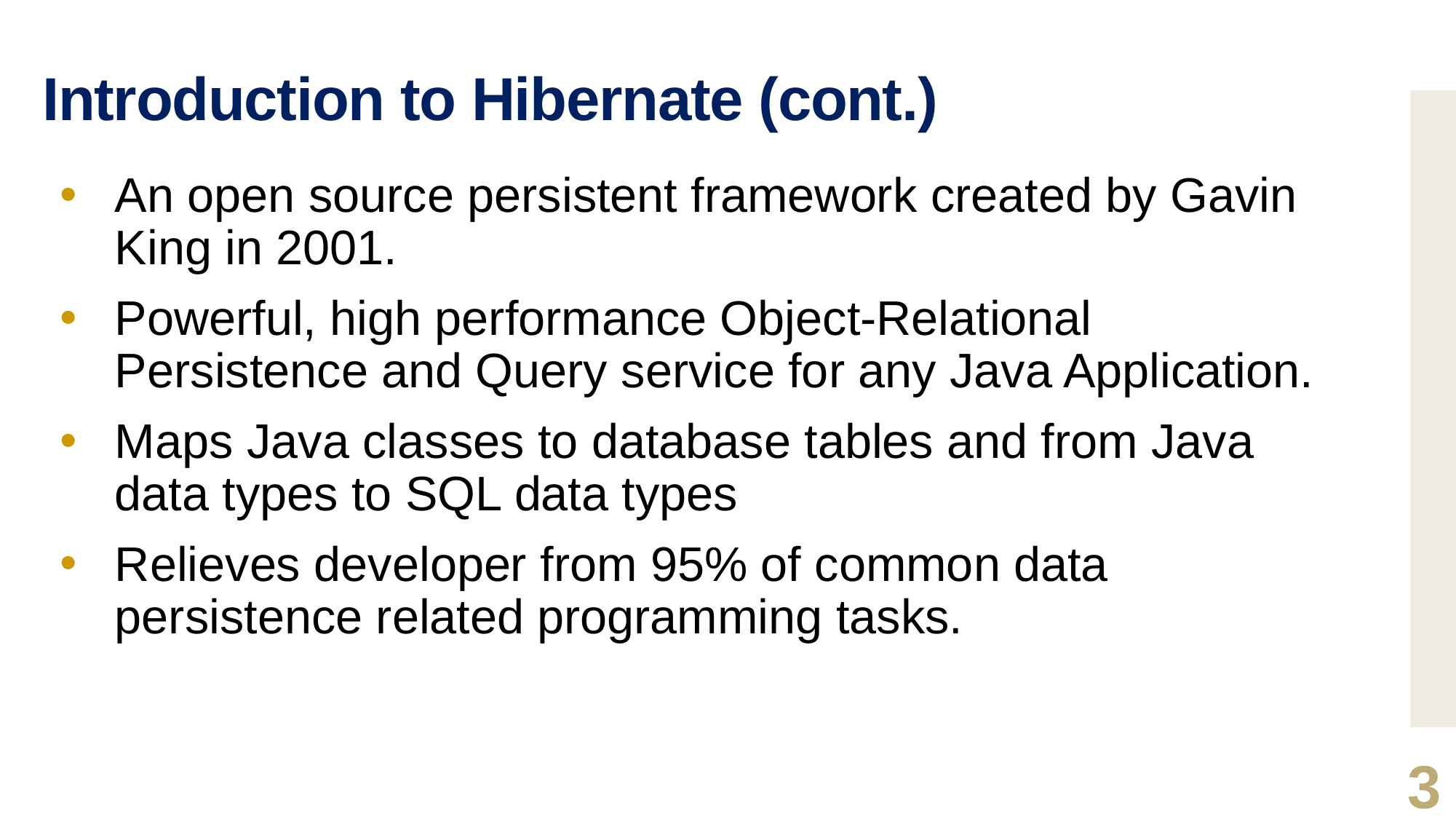

# Introduction to Hibernate (cont.)
An open source persistent framework created by Gavin King in 2001.
Powerful, high performance Object-Relational Persistence and Query service for any Java Application.
Maps Java classes to database tables and from Java data types to SQL data types
Relieves developer from 95% of common data persistence related programming tasks.
3